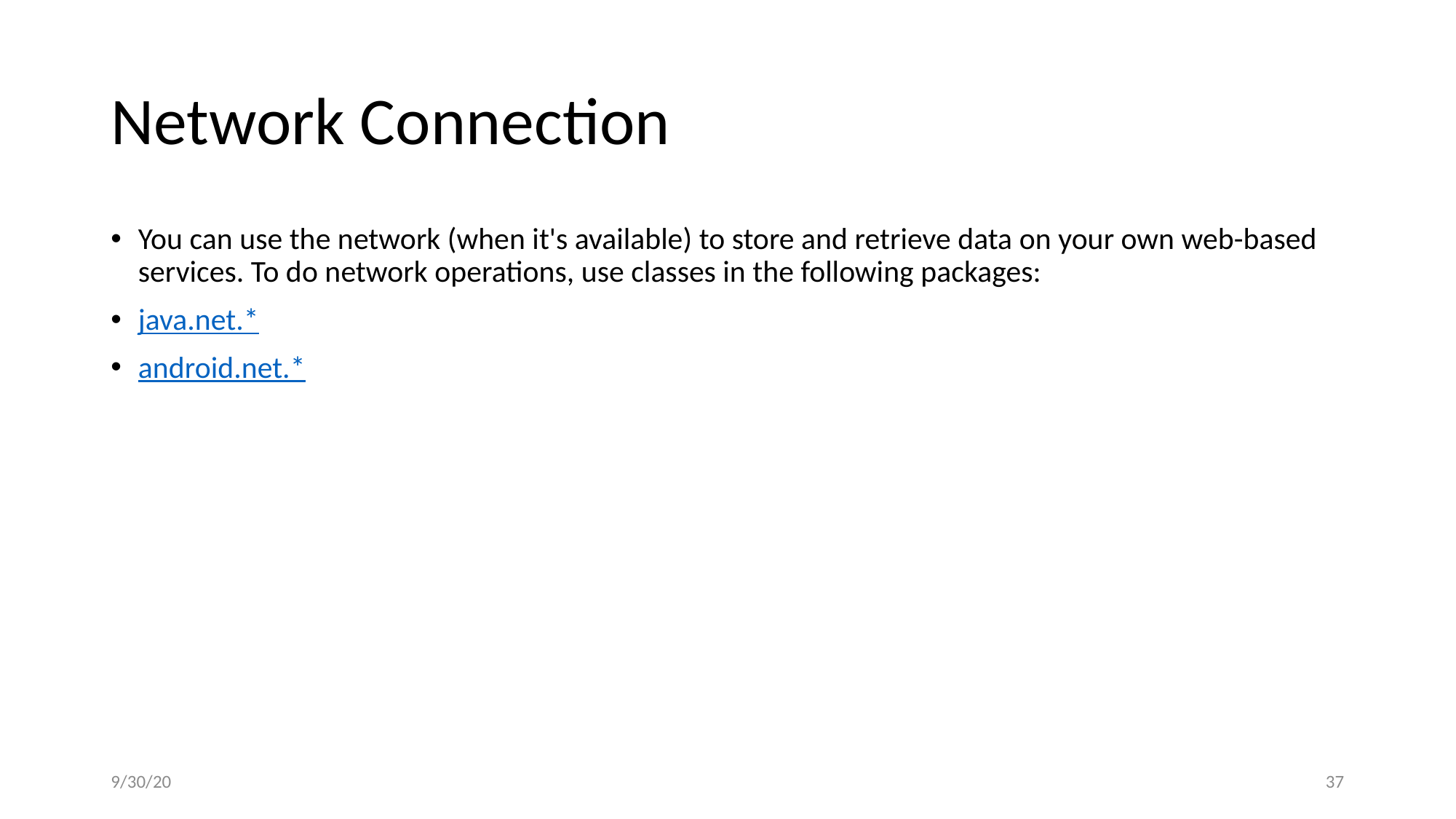

# Network Connection
You can use the network (when it's available) to store and retrieve data on your own web-based services. To do network operations, use classes in the following packages:
java.net.*
android.net.*
9/30/20
37